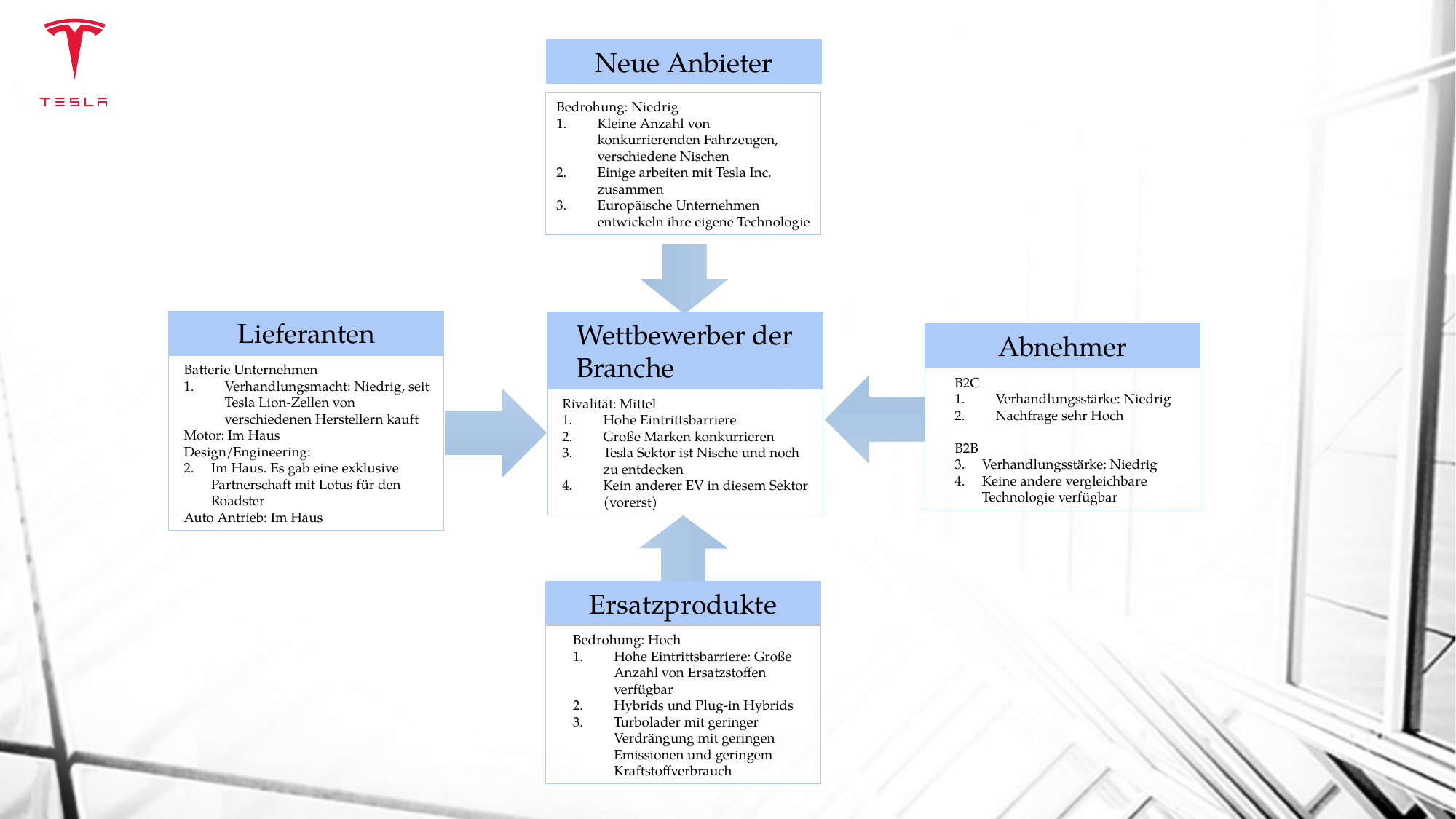

Neue Anbieter
Bedrohung: Niedrig
Kleine Anzahl von konkurrierenden Fahrzeugen, verschiedene Nischen
Einige arbeiten mit Tesla Inc. zusammen
Europäische Unternehmen entwickeln ihre eigene Technologie

Lieferanten
Wettbewerber der Branche
Abnehmer
Batterie Unternehmen
Verhandlungsmacht: Niedrig, seit Tesla Lion-Zellen von verschiedenen Herstellern kauft
Motor: Im Haus
Design/Engineering:
Im Haus. Es gab eine exklusive Partnerschaft mit Lotus für den Roadster
Auto Antrieb: Im Haus
B2C
Verhandlungsstärke: Niedrig
Nachfrage sehr Hoch

B2B
Verhandlungsstärke: Niedrig
Keine andere vergleichbare Technologie verfügbar

Rivalität: Mittel
Hohe Eintrittsbarriere
Große Marken konkurrieren
Tesla Sektor ist Nische und noch zu entdecken
Kein anderer EV in diesem Sektor (vorerst)

Ersatzprodukte
Bedrohung: Hoch
Hohe Eintrittsbarriere: Große Anzahl von Ersatzstoffen verfügbar
Hybrids und Plug-in Hybrids
Turbolader mit geringer Verdrängung mit geringen Emissionen und geringem Kraftstoffverbrauch